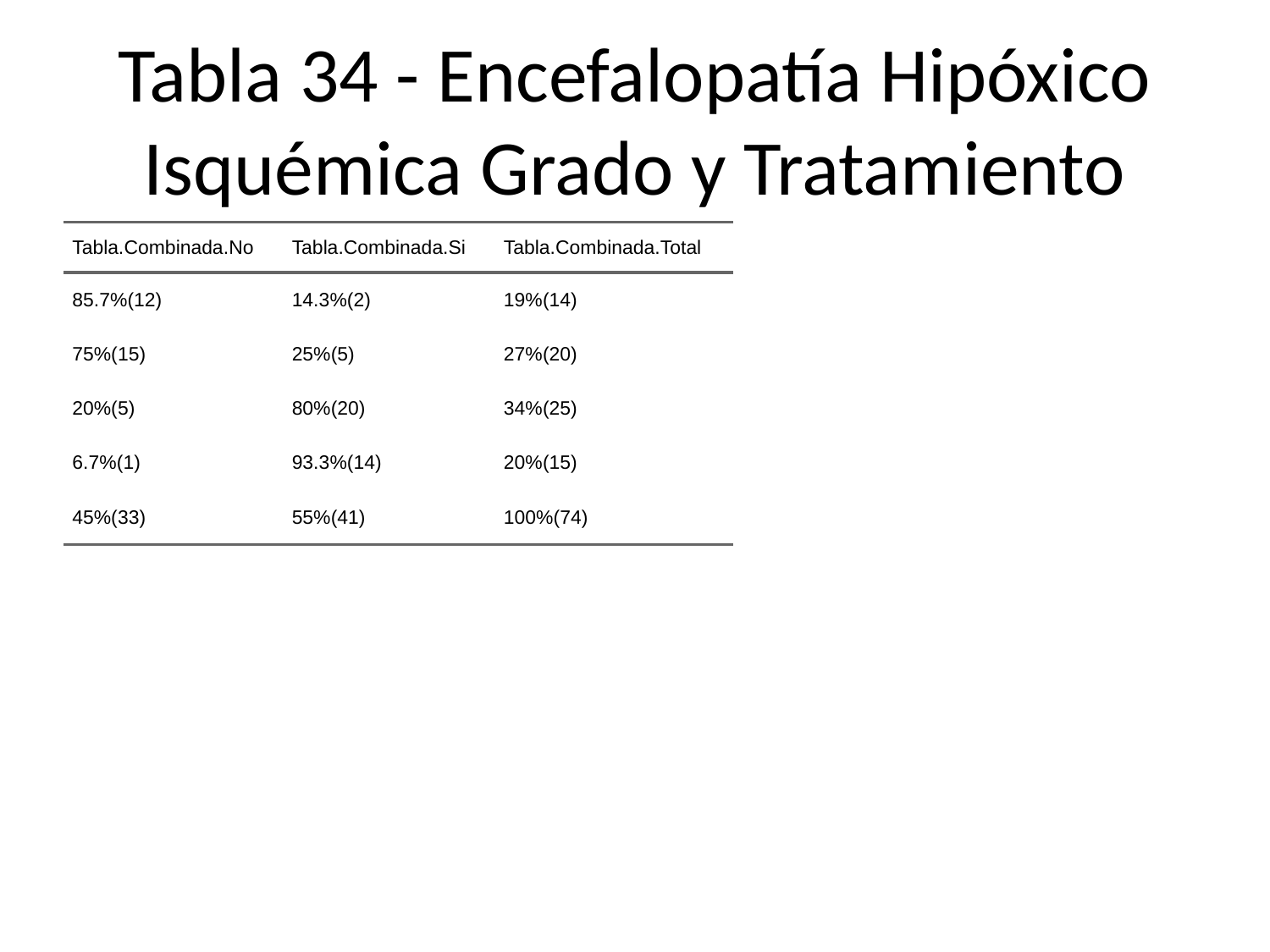

# Tabla 34 - Encefalopatía Hipóxico Isquémica Grado y Tratamiento
| Tabla.Combinada.No | Tabla.Combinada.Si | Tabla.Combinada.Total |
| --- | --- | --- |
| 85.7%(12) | 14.3%(2) | 19%(14) |
| 75%(15) | 25%(5) | 27%(20) |
| 20%(5) | 80%(20) | 34%(25) |
| 6.7%(1) | 93.3%(14) | 20%(15) |
| 45%(33) | 55%(41) | 100%(74) |